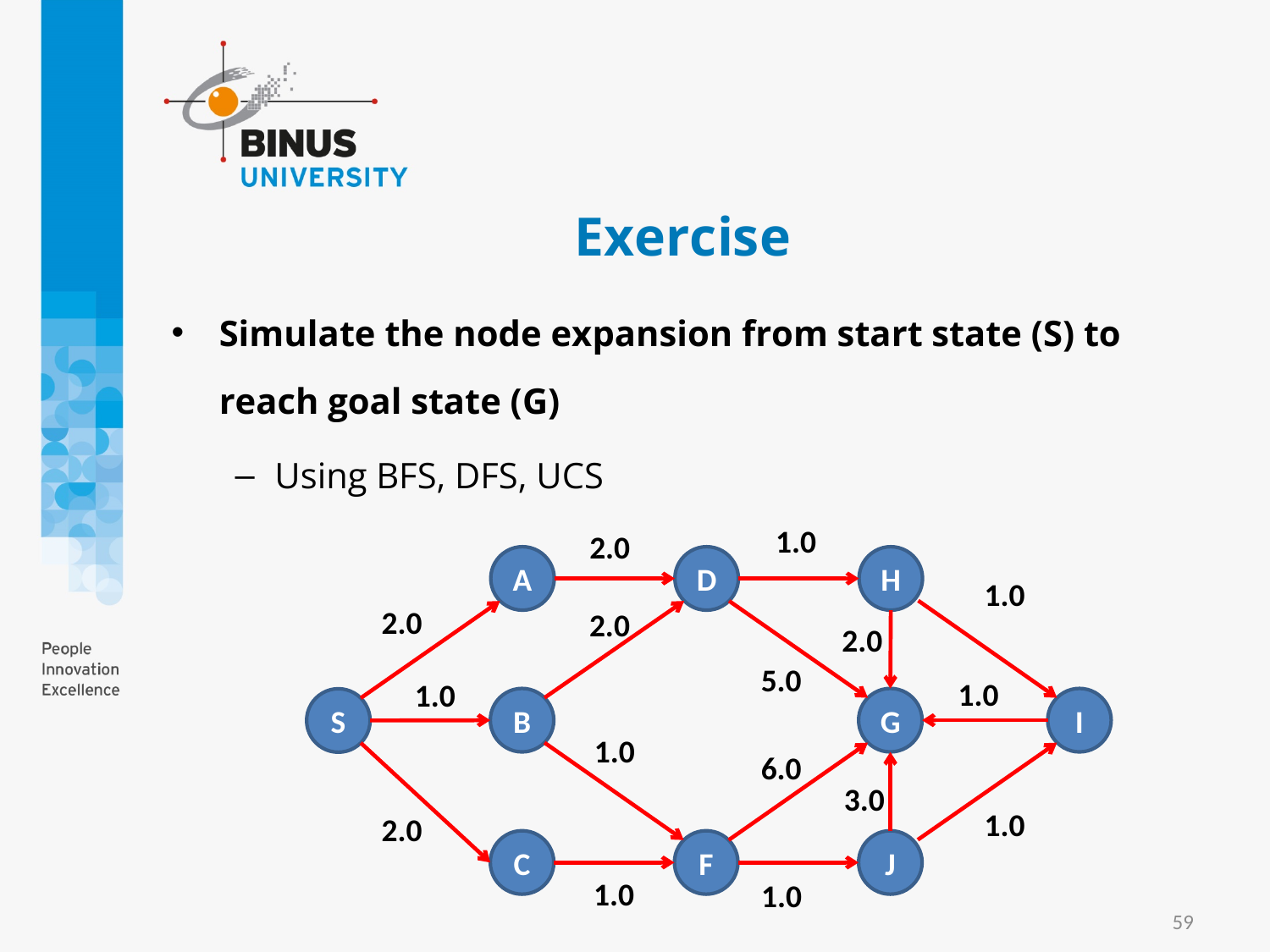

# Exercise
Simulate the node expansion from start state (S) to reach goal state (G)
Using BFS, DFS, UCS
1.0
2.0
A
D
H
B
G
I
S
C
F
J
1.0
2.0
2.0
2.0
5.0
1.0
1.0
1.0
6.0
3.0
1.0
2.0
1.0
1.0
59